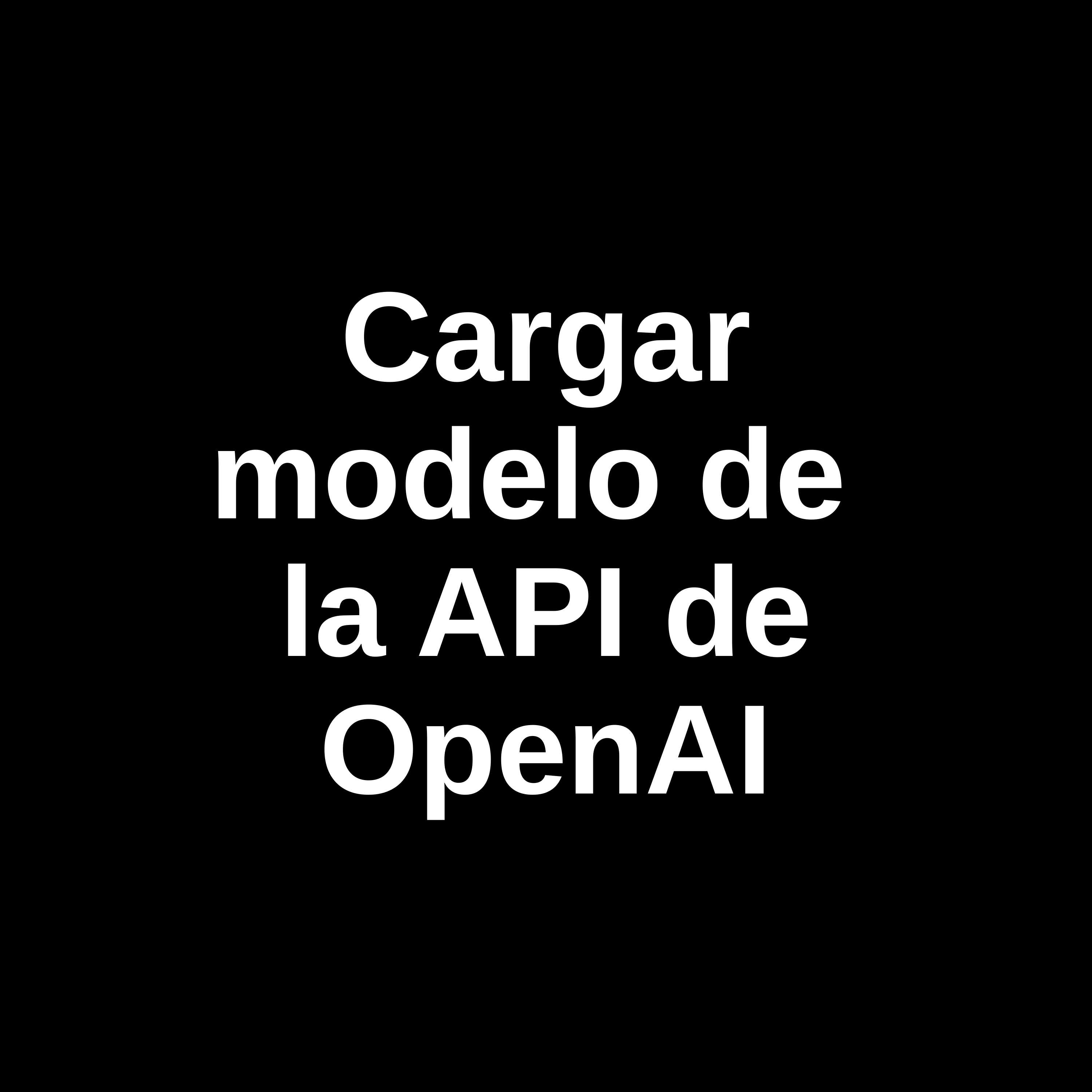

# Cargar modelo de la API de OpenAI